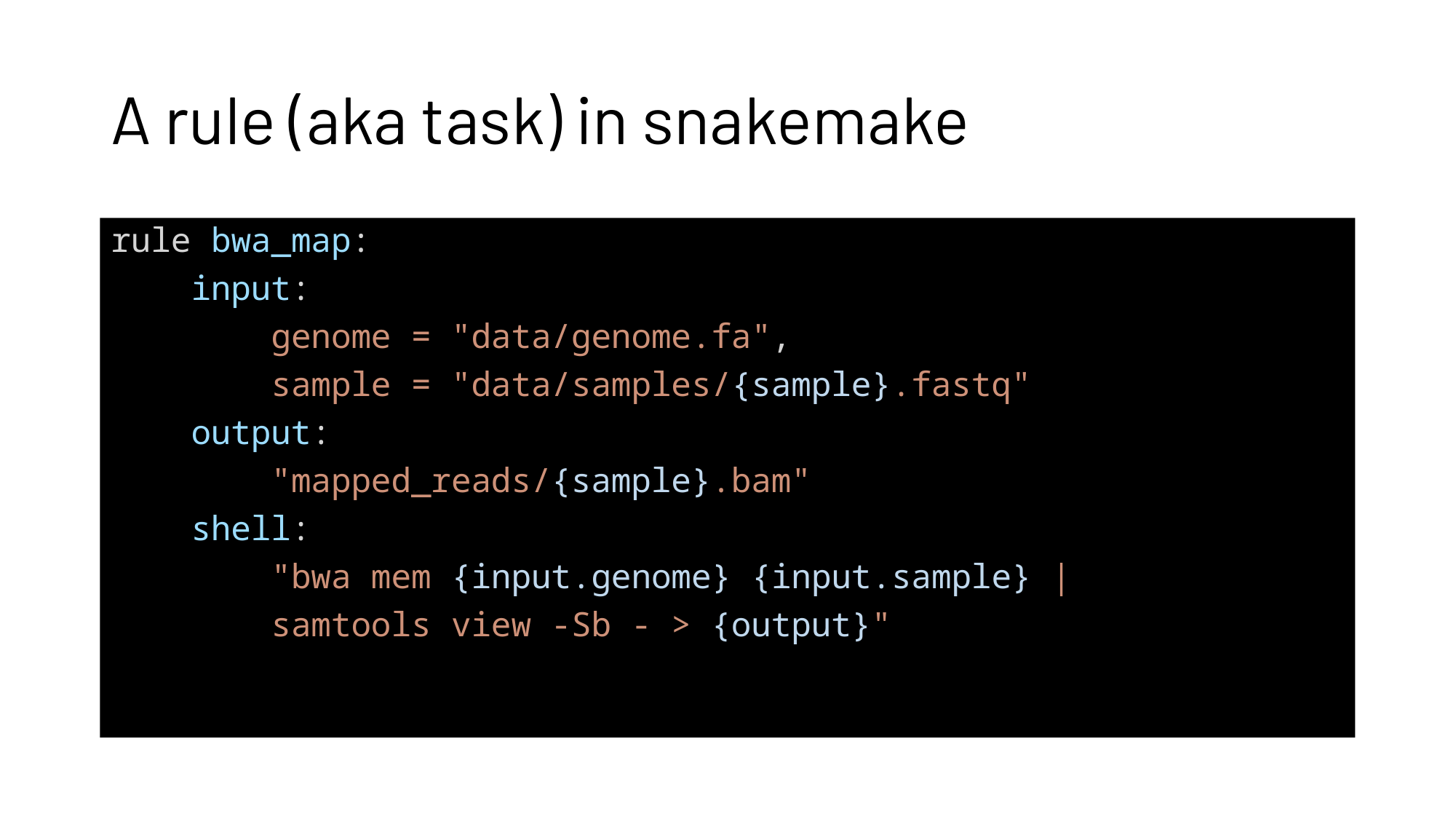

# A rule (aka task) in snakemake
rule bwa_map:
    input:
        genome = "data/genome.fa",
        sample = "data/samples/{sample}.fastq"
    output:
        "mapped_reads/{sample}.bam"
    shell:
        "bwa mem {input.genome} {input.sample} |
        samtools view -Sb - > {output}"